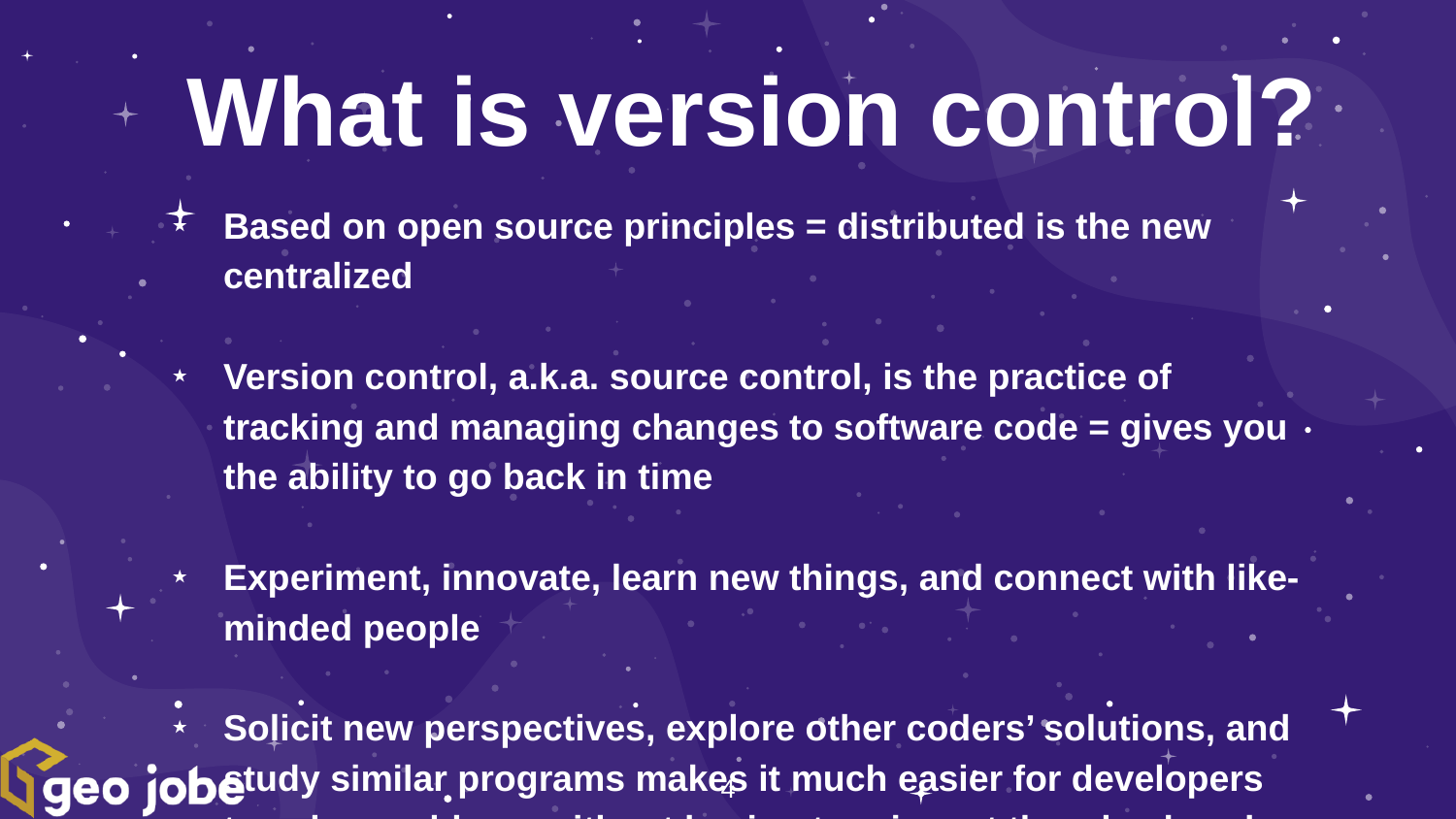

What is version control?
Based on open source principles = distributed is the new centralized

Version control, a.k.a. source control, is the practice of tracking and managing changes to software code = gives you the ability to go back in time

Experiment, innovate, learn new things, and connect with like-minded people

Solicit new perspectives, explore other coders’ solutions, and study similar programs makes it much easier for developers to solve problems without having to reinvent the wheel each time
4